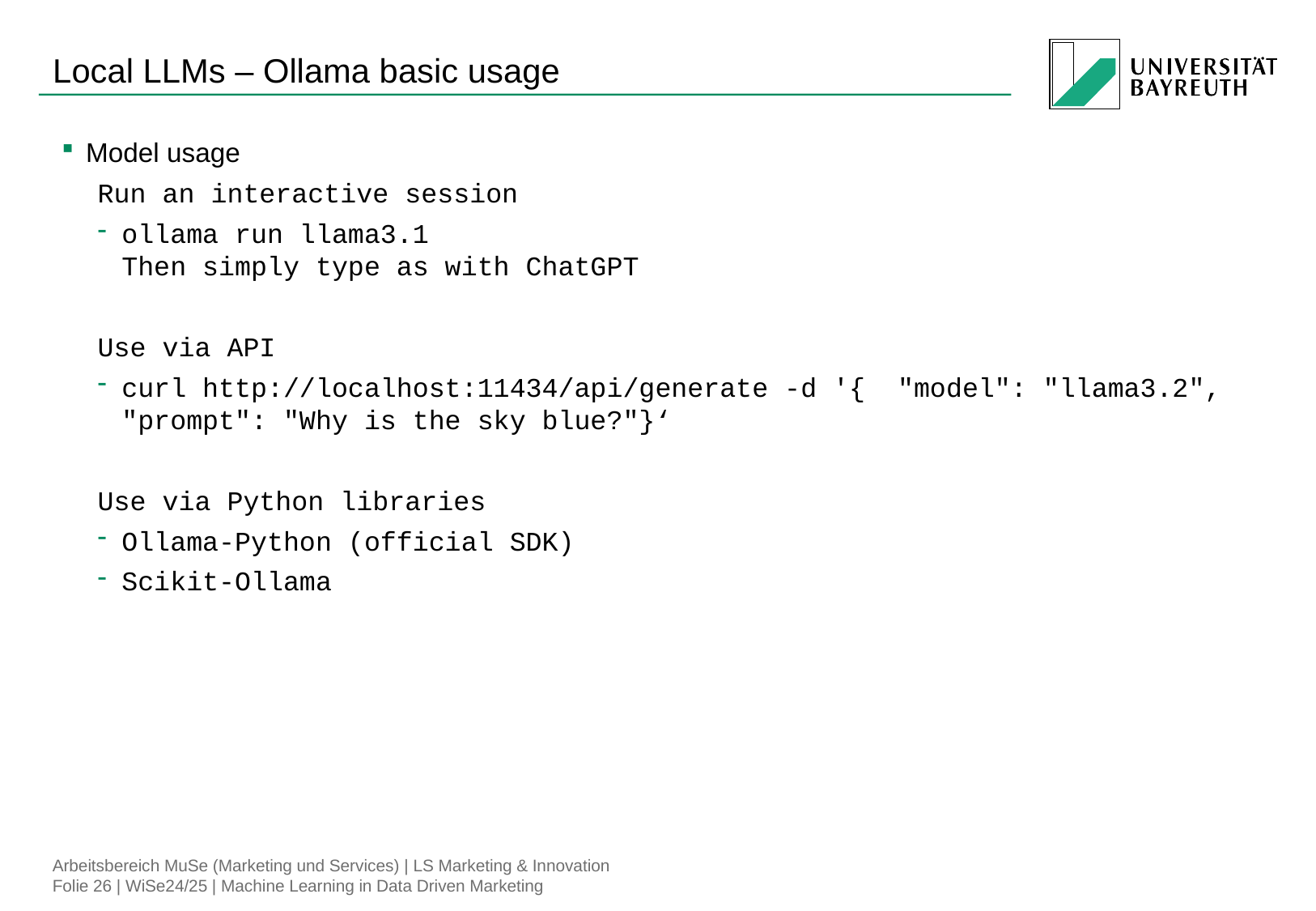

# Local LLMs – Ollama basic usage
Model usage
Run an interactive session
ollama run llama3.1
Then simply type as with ChatGPT

Use via API
curl http://localhost:11434/api/generate -d '{  "model": "llama3.2",  "prompt": "Why is the sky blue?"}‘

Use via Python libraries
Ollama-Python (official SDK)
Scikit-Ollama